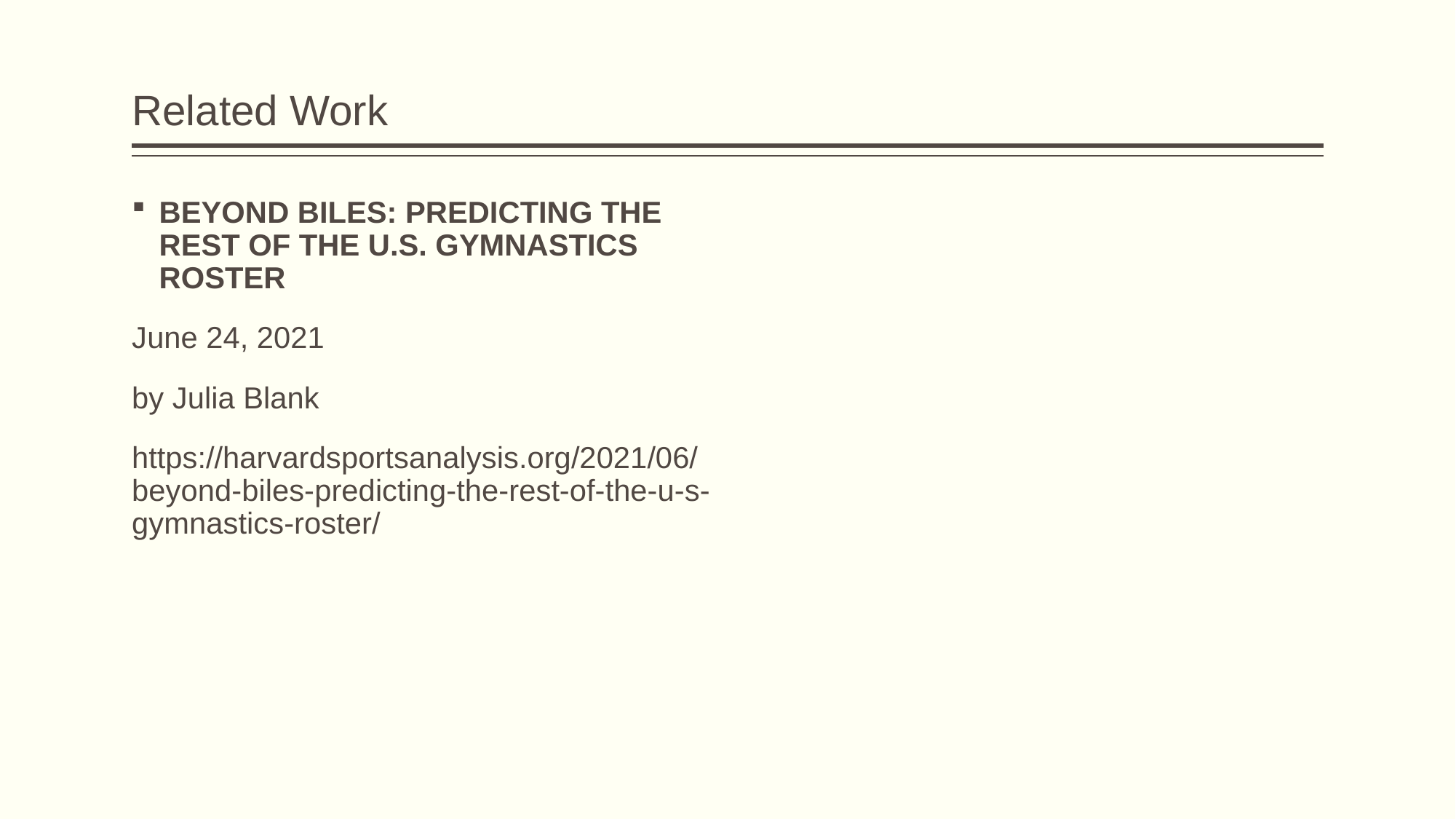

# Related Work
BEYOND BILES: PREDICTING THE REST OF THE U.S. GYMNASTICS ROSTER
June 24, 2021
by Julia Blank
https://harvardsportsanalysis.org/2021/06/beyond-biles-predicting-the-rest-of-the-u-s-gymnastics-roster/